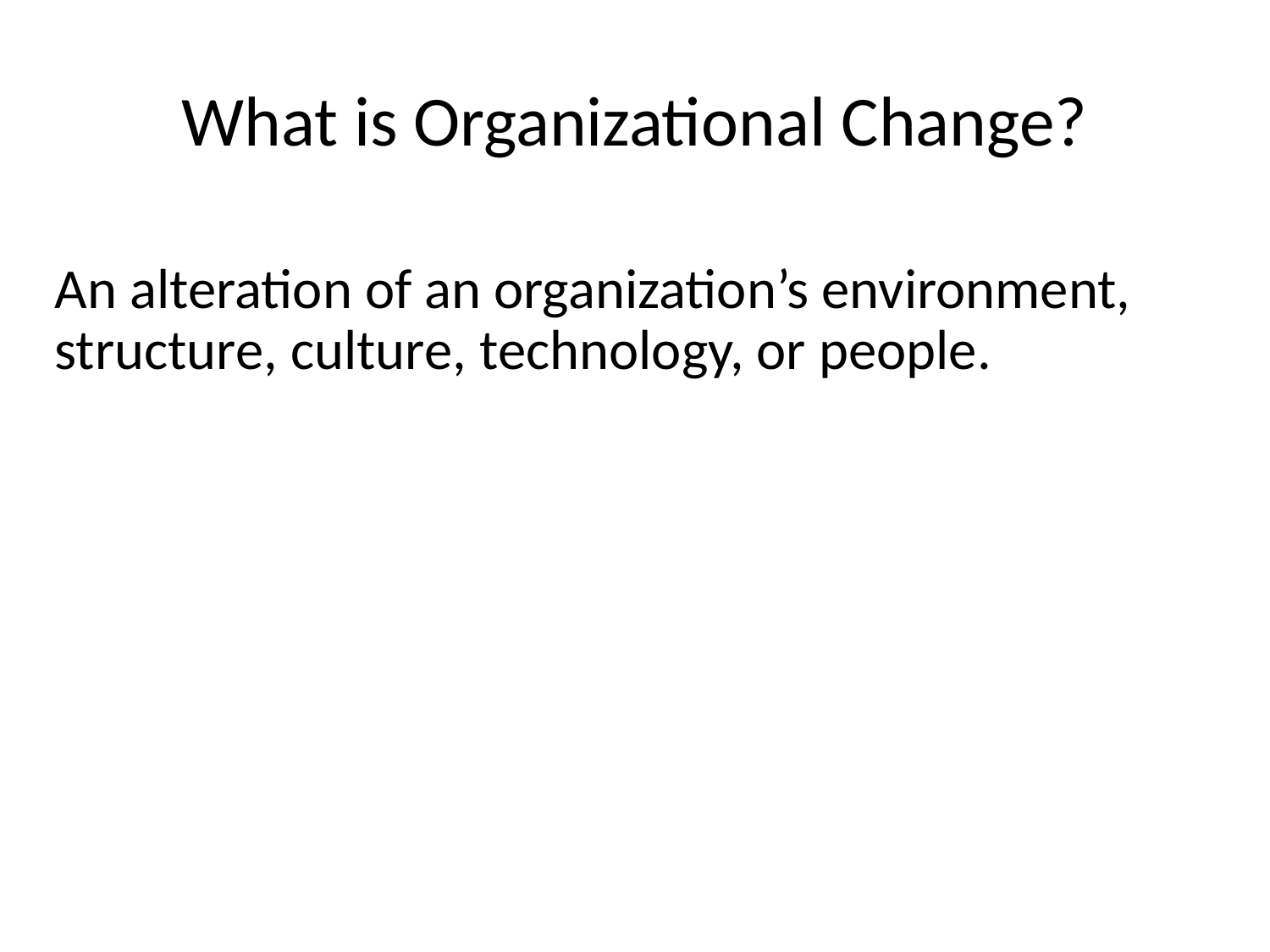

What is Organizational Change?
An alteration of an organization’s environment, structure, culture, technology, or people.